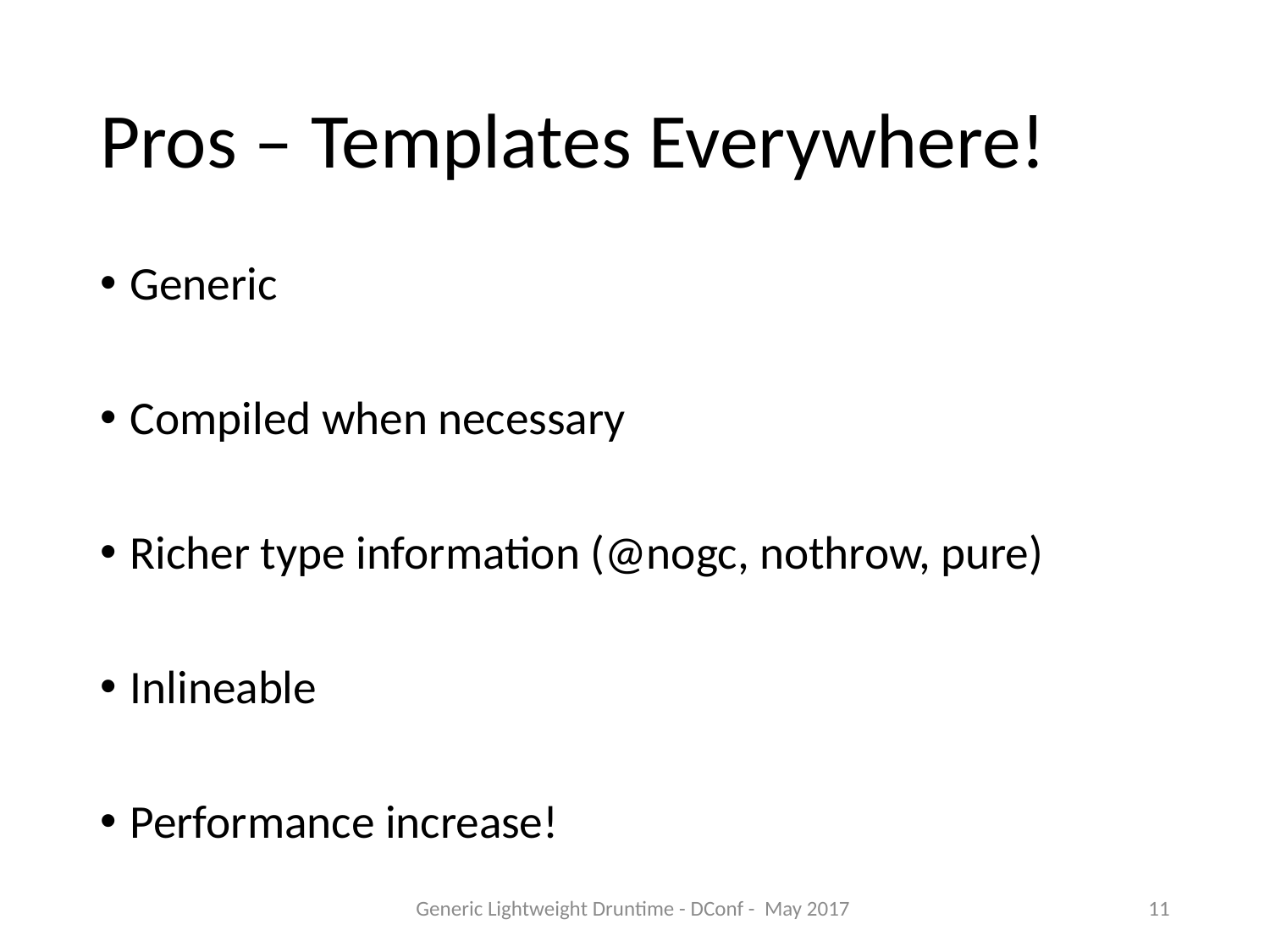

# Pros – Templates Everywhere!
Generic

Compiled when necessary

Richer type information (@nogc, nothrow, pure)

Inlineable

Performance increase!

Generic Lightweight Druntime - DConf -  May 2017
11